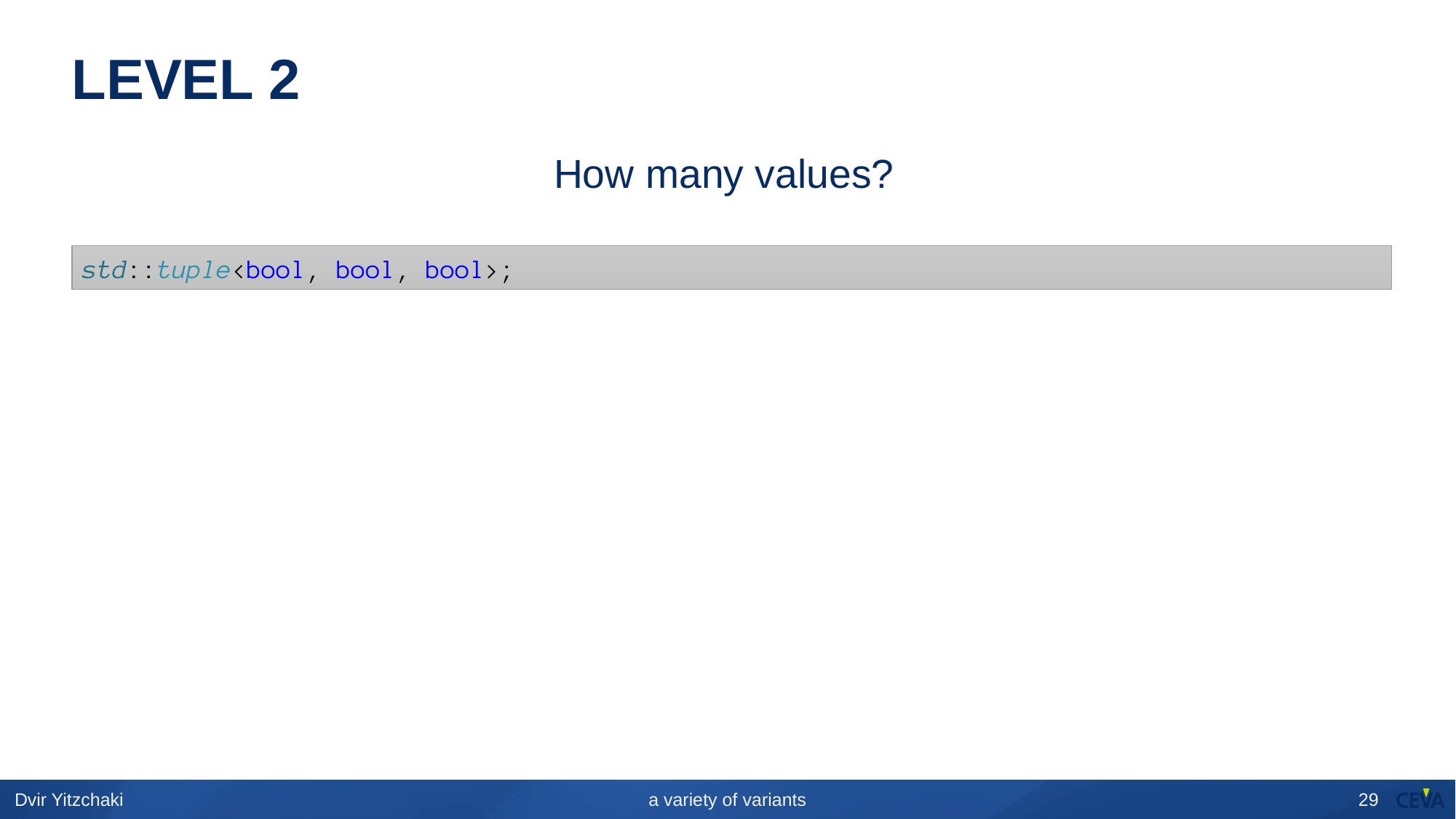

# LEVEL 2
How many values?
std::tuple<bool, bool, bool>;